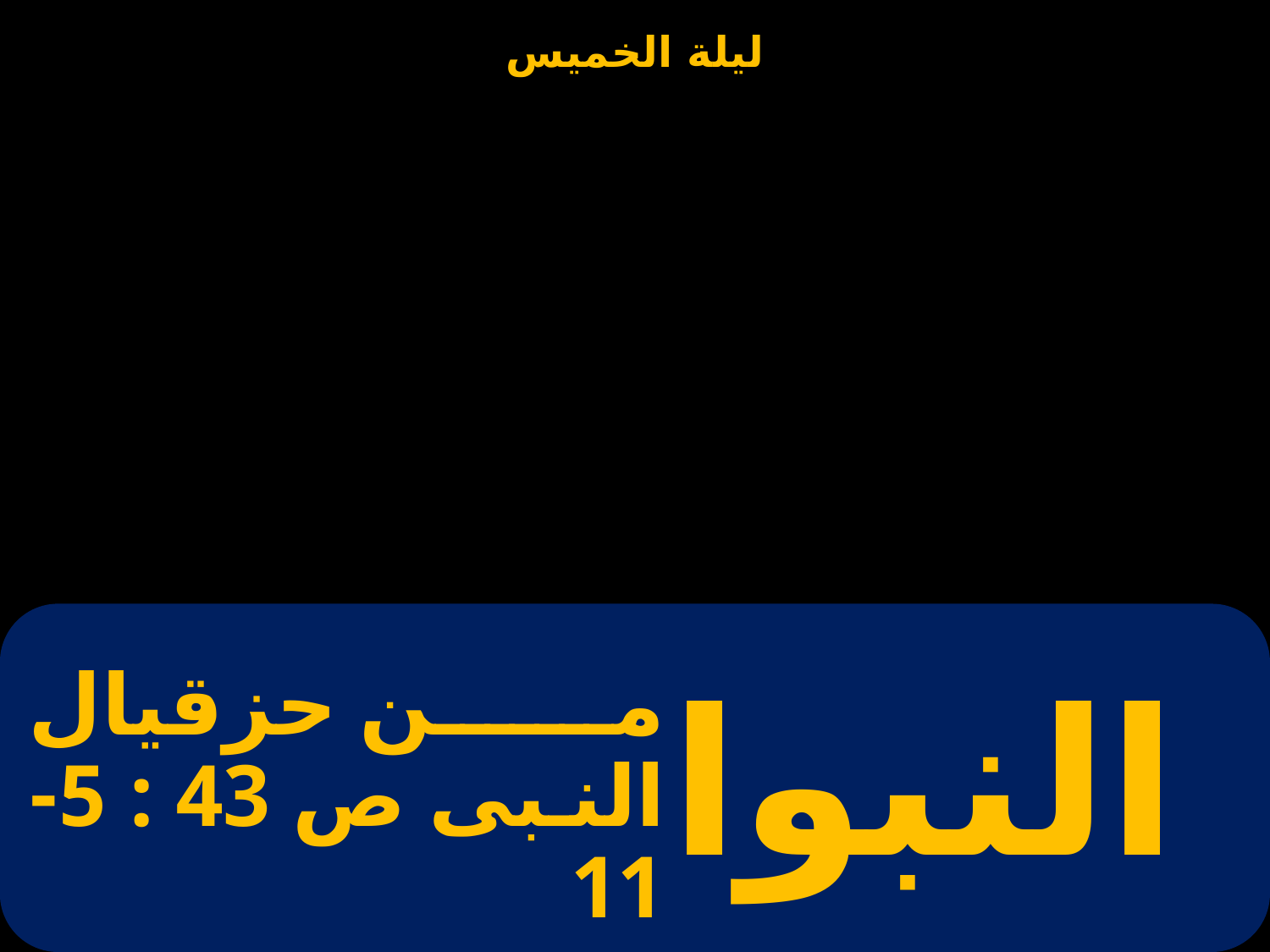

# من حزقيال النبى ص 43 : 5- 11